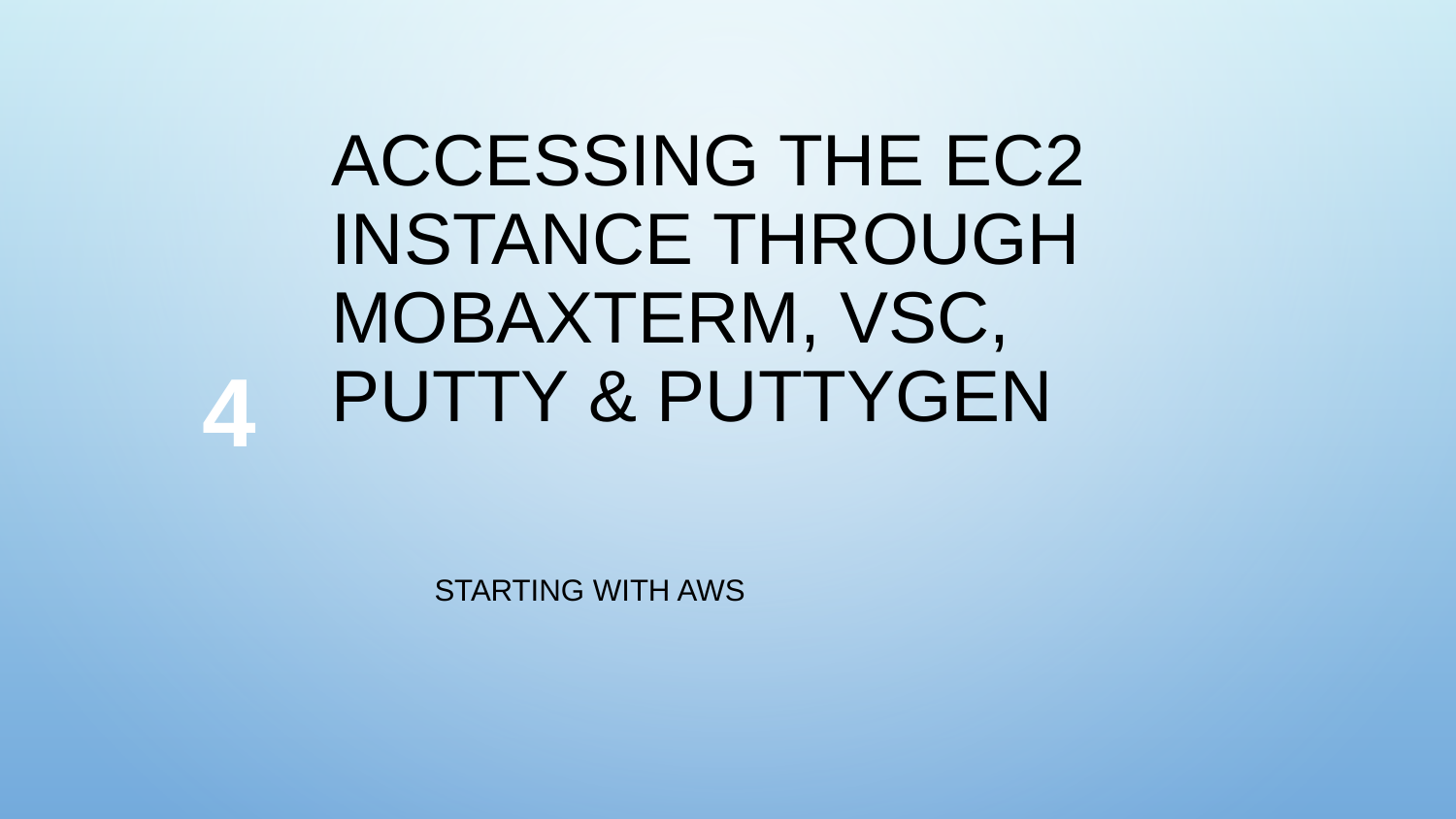

# Accessing the EC2 instance through MobaXterm, VSC, Putty & puttygen
4
Starting with AWS